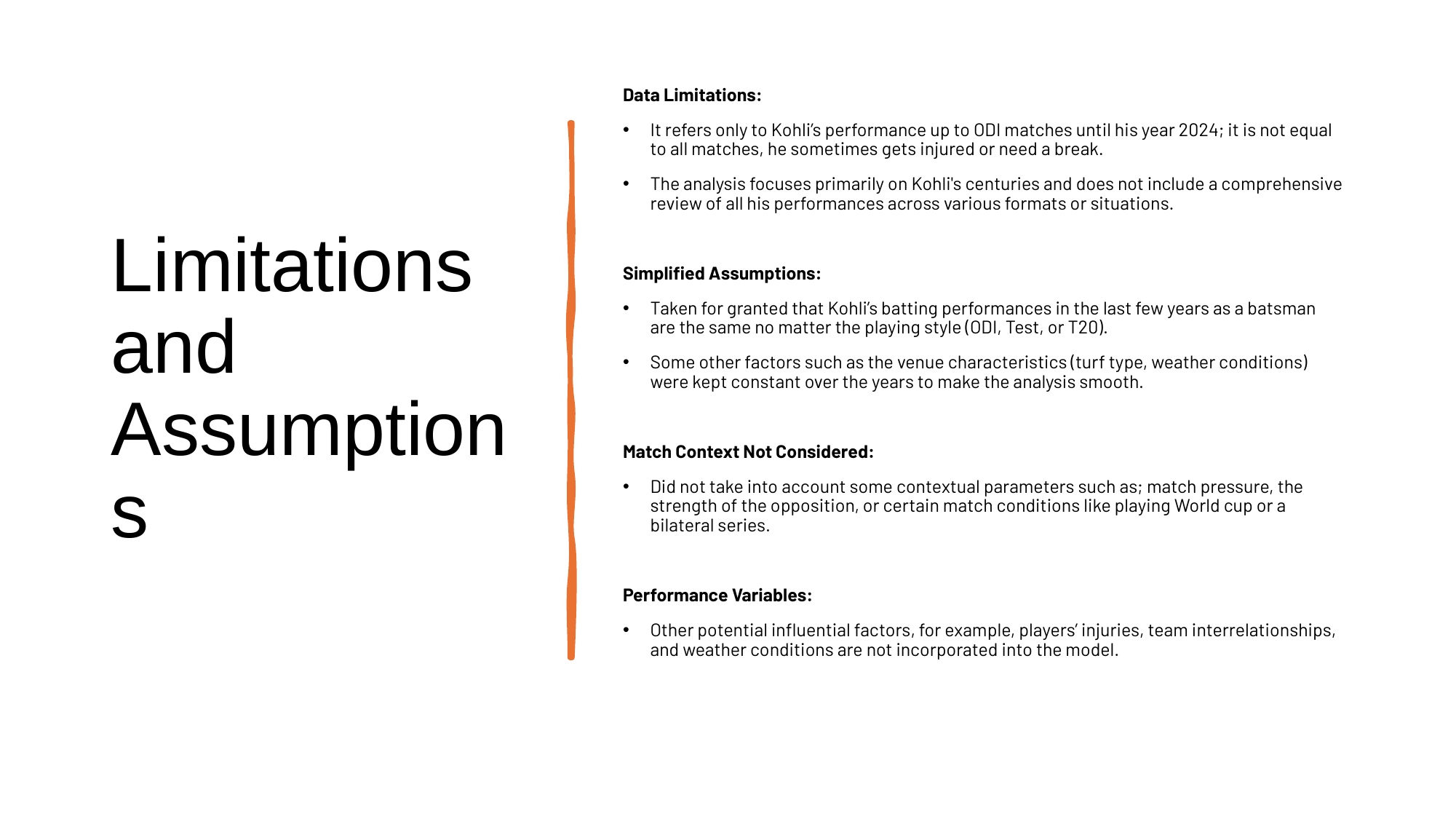

# Limitations and Assumptions
Data Limitations:
It refers only to Kohli’s performance up to ODI matches until his year 2024; it is not equal to all matches, he sometimes gets injured or need a break.
The analysis focuses primarily on Kohli's centuries and does not include a comprehensive review of all his performances across various formats or situations.

Simplified Assumptions:
Taken for granted that Kohli’s batting performances in the last few years as a batsman are the same no matter the playing style (ODI, Test, or T20).
Some other factors such as the venue characteristics (turf type, weather conditions) were kept constant over the years to make the analysis smooth.

Match Context Not Considered:
Did not take into account some contextual parameters such as; match pressure, the strength of the opposition, or certain match conditions like playing World cup or a bilateral series.

Performance Variables:
Other potential influential factors, for example, players’ injuries, team interrelationships, and weather conditions are not incorporated into the model.